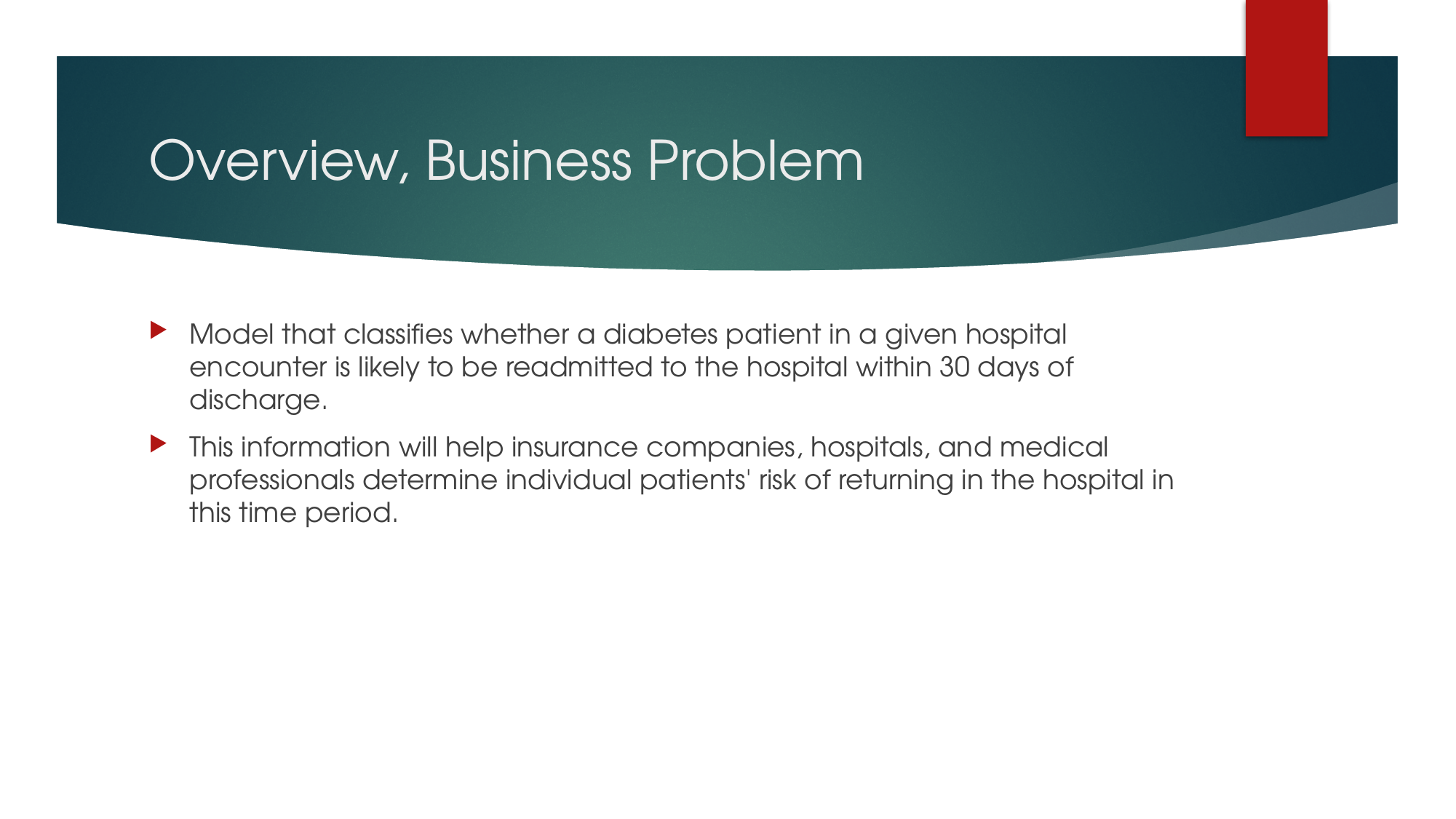

# Overview, Business Problem
Model that classifies whether a diabetes patient in a given hospital encounter is likely to be readmitted to the hospital within 30 days of discharge.
This information will help insurance companies, hospitals, and medical professionals determine individual patients' risk of returning in the hospital in this time period.